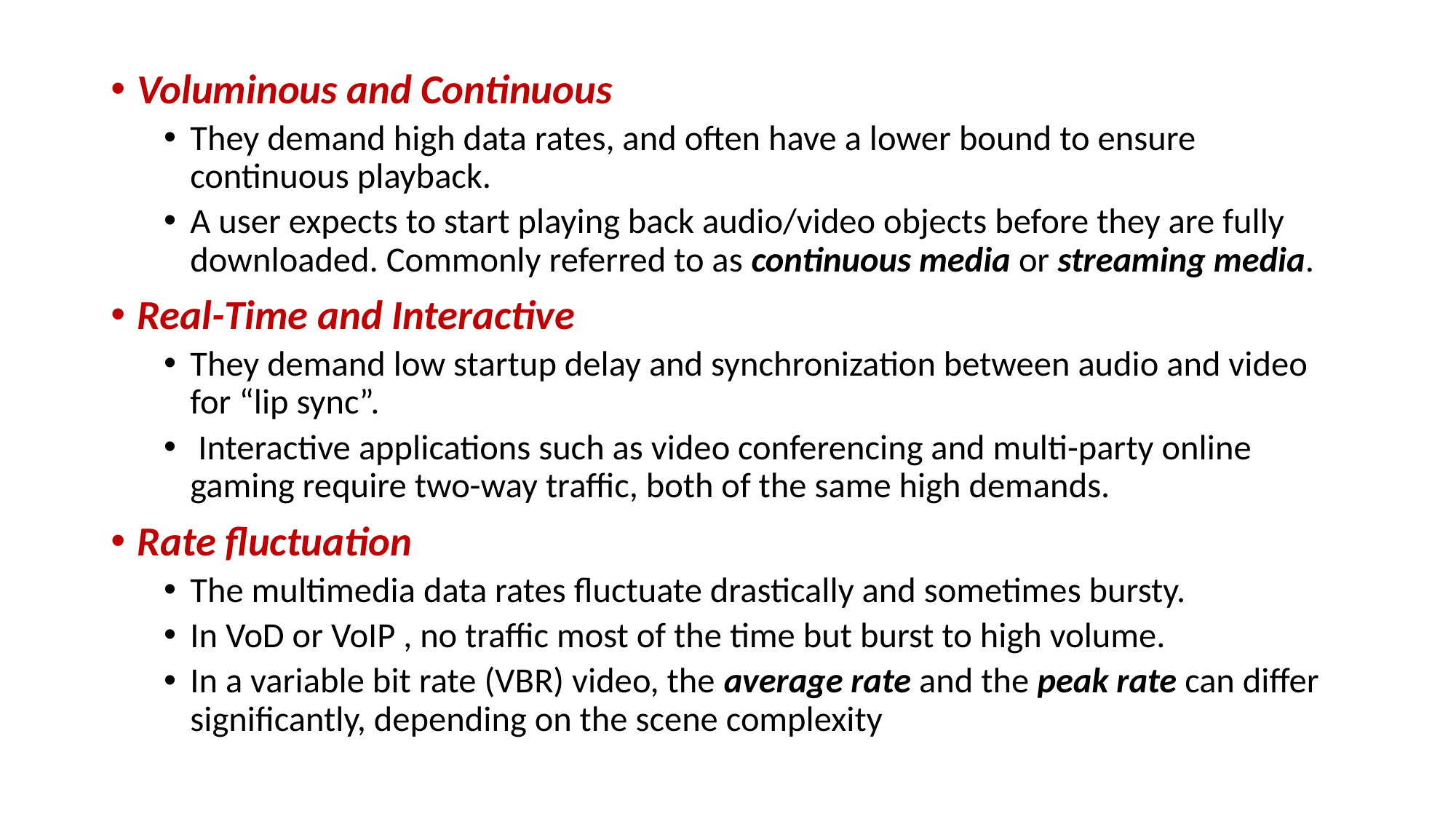

Voluminous and Continuous
They demand high data rates, and often have a lower bound to ensure continuous playback.
A user expects to start playing back audio/video objects before they are fully downloaded. Commonly referred to as continuous media or streaming media.
Real-Time and Interactive
They demand low startup delay and synchronization between audio and video for “lip sync”.
 Interactive applications such as video conferencing and multi-party online gaming require two-way traffic, both of the same high demands.
Rate fluctuation
The multimedia data rates fluctuate drastically and sometimes bursty.
In VoD or VoIP , no traffic most of the time but burst to high volume.
In a variable bit rate (VBR) video, the average rate and the peak rate can differ significantly, depending on the scene complexity